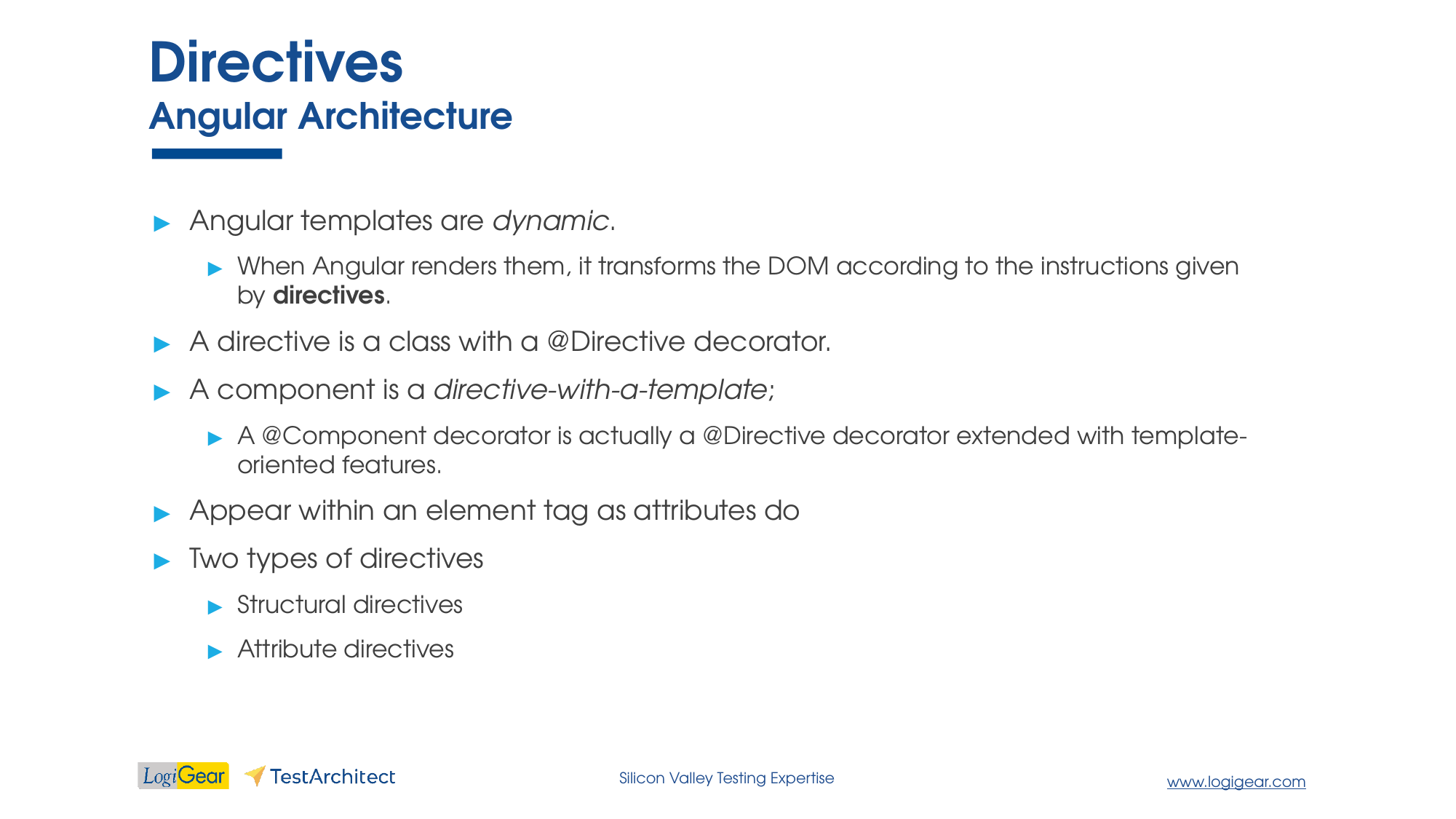

# Directives Angular Architecture
Angular templates are dynamic.
When Angular renders them, it transforms the DOM according to the instructions given by directives.
A directive is a class with a @Directive decorator.
A component is a directive-with-a-template;
A @Component decorator is actually a @Directive decorator extended with template-oriented features.
Appear within an element tag as attributes do
Two types of directives
Structural directives
Attribute directives